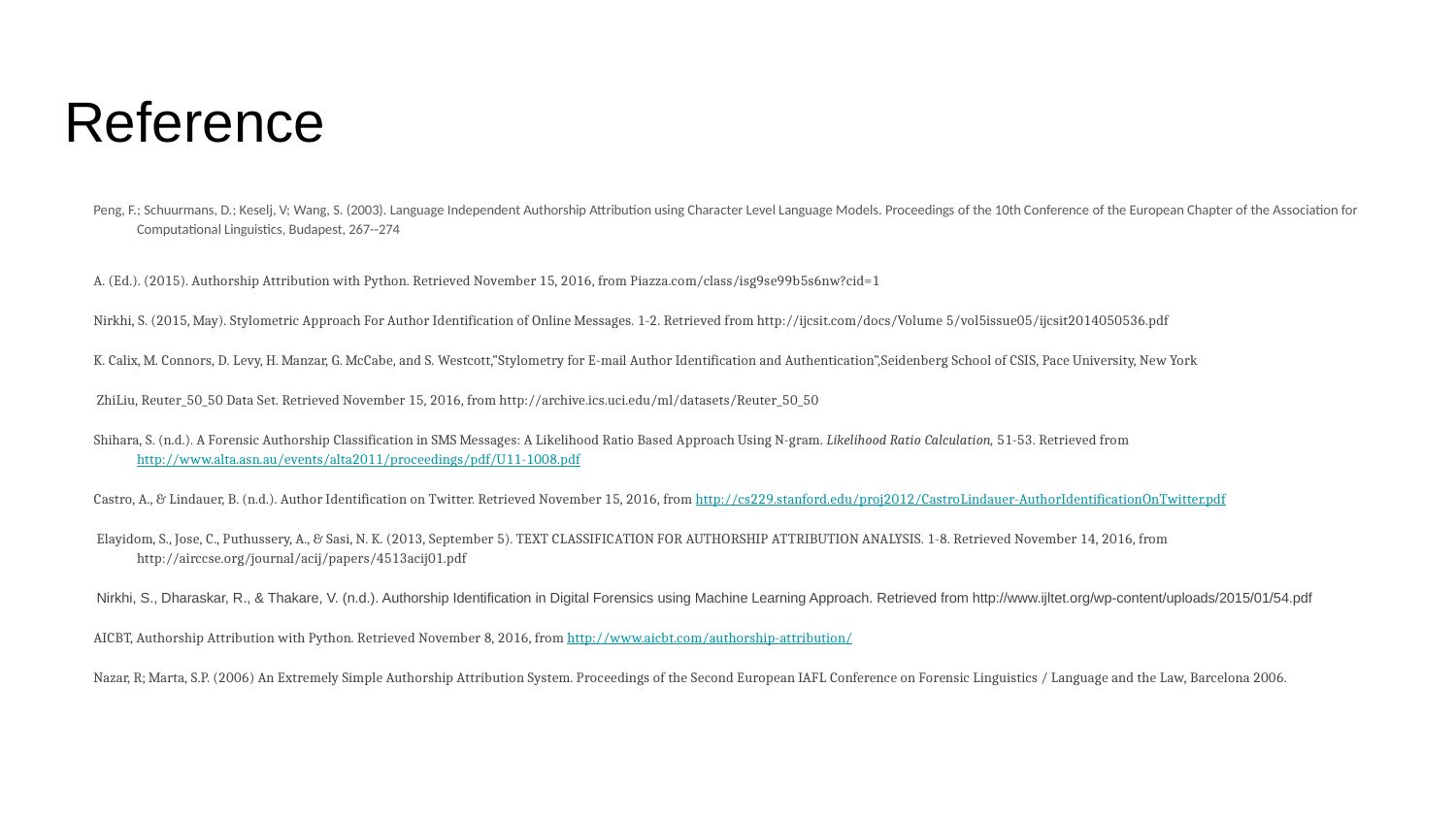

# Reference
Peng, F.; Schuurmans, D.; Keselj, V; Wang, S. (2003). Language Independent Authorship Attribution using Character Level Language Models. Proceedings of the 10th Conference of the European Chapter of the Association for Computational Linguistics, Budapest, 267--274
A. (Ed.). (2015). Authorship Attribution with Python. Retrieved November 15, 2016, from Piazza.com/class/isg9se99b5s6nw?cid=1
Nirkhi, S. (2015, May). Stylometric Approach For Author Identification of Online Messages. 1-2. Retrieved from http://ijcsit.com/docs/Volume 5/vol5issue05/ijcsit2014050536.pdf
K. Calix, M. Connors, D. Levy, H. Manzar, G. McCabe, and S. Westcott,”Stylometry for E-mail Author Identification and Authentication”,Seidenberg School of CSIS, Pace University, New York
 ZhiLiu, Reuter_50_50 Data Set. Retrieved November 15, 2016, from http://archive.ics.uci.edu/ml/datasets/Reuter_50_50
Shihara, S. (n.d.). A Forensic Authorship Classification in SMS Messages: A Likelihood Ratio Based Approach Using N-gram. Likelihood Ratio Calculation, 51-53. Retrieved from http://www.alta.asn.au/events/alta2011/proceedings/pdf/U11-1008.pdf
Castro, A., & Lindauer, B. (n.d.). Author Identification on Twitter. Retrieved November 15, 2016, from http://cs229.stanford.edu/proj2012/CastroLindauer-AuthorIdentificationOnTwitter.pdf
 Elayidom, S., Jose, C., Puthussery, A., & Sasi, N. K. (2013, September 5). TEXT CLASSIFICATION FOR AUTHORSHIP ATTRIBUTION ANALYSIS. 1-8. Retrieved November 14, 2016, from http://airccse.org/journal/acij/papers/4513acij01.pdf
 Nirkhi, S., Dharaskar, R., & Thakare, V. (n.d.). Authorship Identification in Digital Forensics using Machine Learning Approach. Retrieved from http://www.ijltet.org/wp-content/uploads/2015/01/54.pdf
AICBT, Authorship Attribution with Python. Retrieved November 8, 2016, from http://www.aicbt.com/authorship-attribution/
Nazar, R; Marta, S.P. (2006) An Extremely Simple Authorship Attribution System. Proceedings of the Second European IAFL Conference on Forensic Linguistics / Language and the Law, Barcelona 2006.